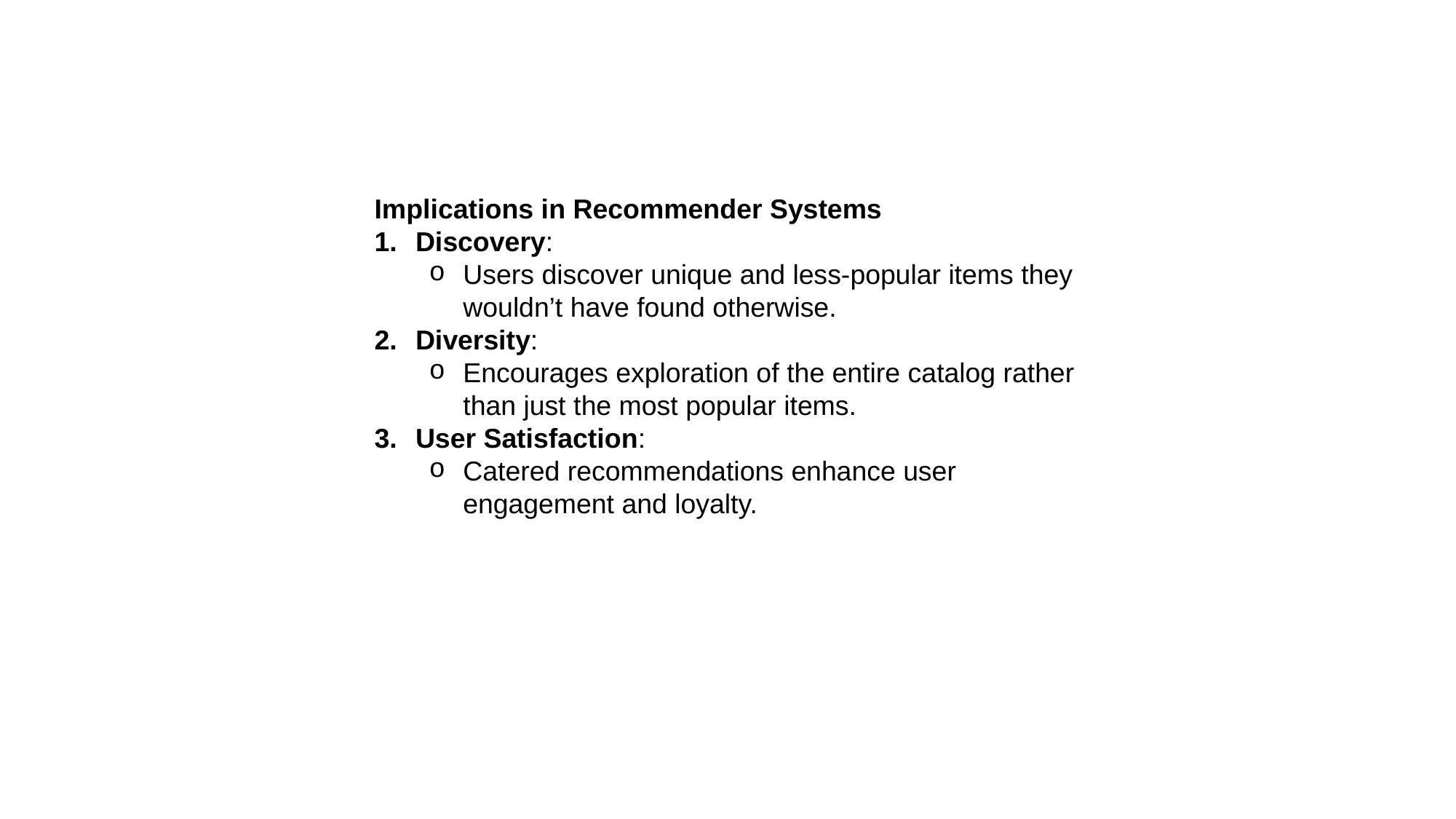

Implications in Recommender Systems
Discovery:
Users discover unique and less-popular items they wouldn’t have found otherwise.
Diversity:
Encourages exploration of the entire catalog rather than just the most popular items.
User Satisfaction:
Catered recommendations enhance user engagement and loyalty.